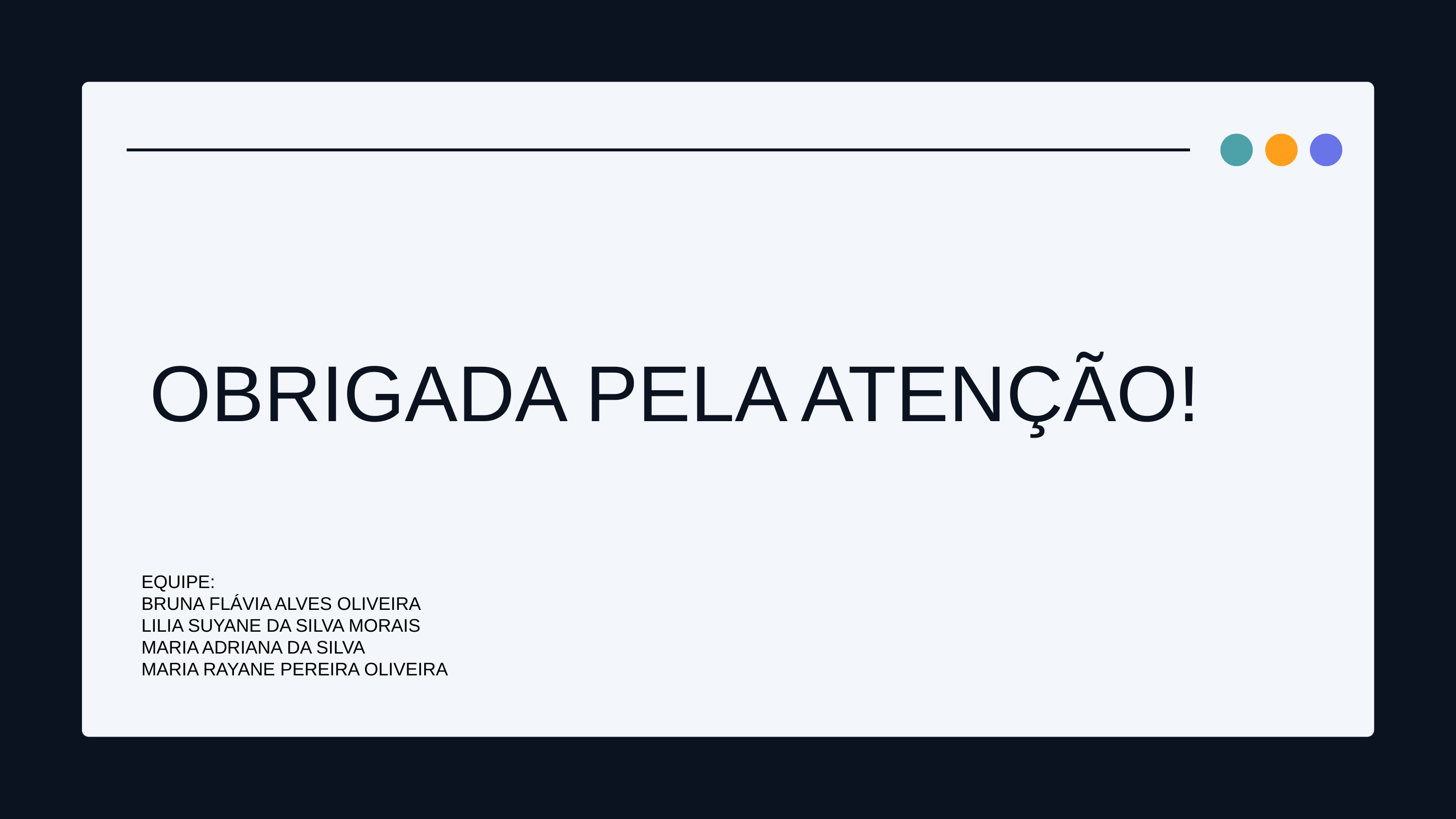

OBRIGADA PELA ATENÇÃO!
EQUIPE:
BRUNA FLÁVIA ALVES OLIVEIRA
LILIA SUYANE DA SILVA MORAIS
MARIA ADRIANA DA SILVA
MARIA RAYANE PEREIRA OLIVEIRA